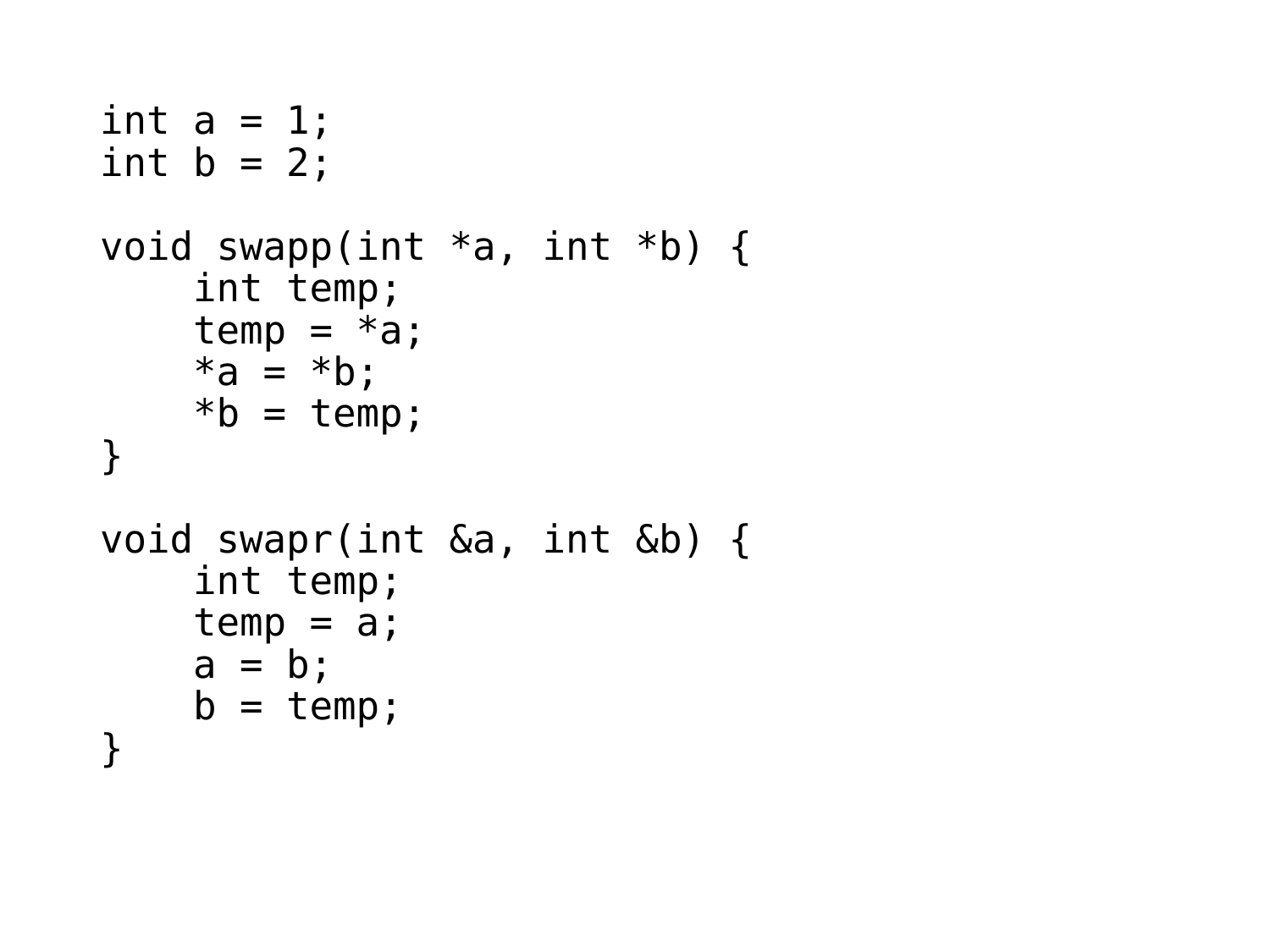

int a = 1;
int b = 2;
void swapp(int *a, int *b) {
    int temp;
    temp = *a;
    *a = *b;
    *b = temp;
}
void swapr(int &a, int &b) {
    int temp;
    temp = a;
    a = b;
    b = temp;
}